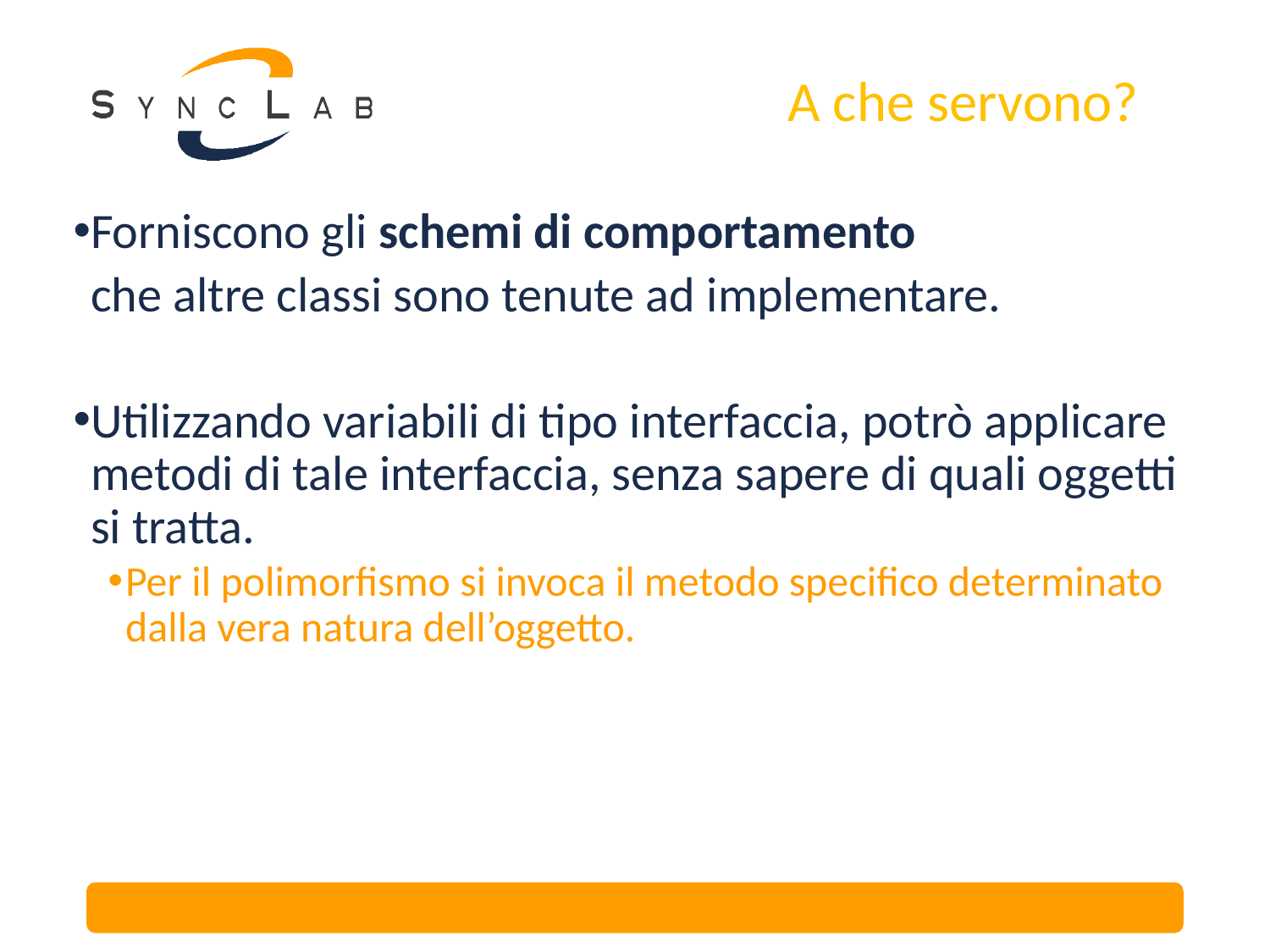

# A che servono?
Forniscono gli schemi di comportamento
	che altre classi sono tenute ad implementare.

Utilizzando variabili di tipo interfaccia, potrò applicare metodi di tale interfaccia, senza sapere di quali oggetti si tratta.
Per il polimorfismo si invoca il metodo specifico determinato dalla vera natura dell’oggetto.